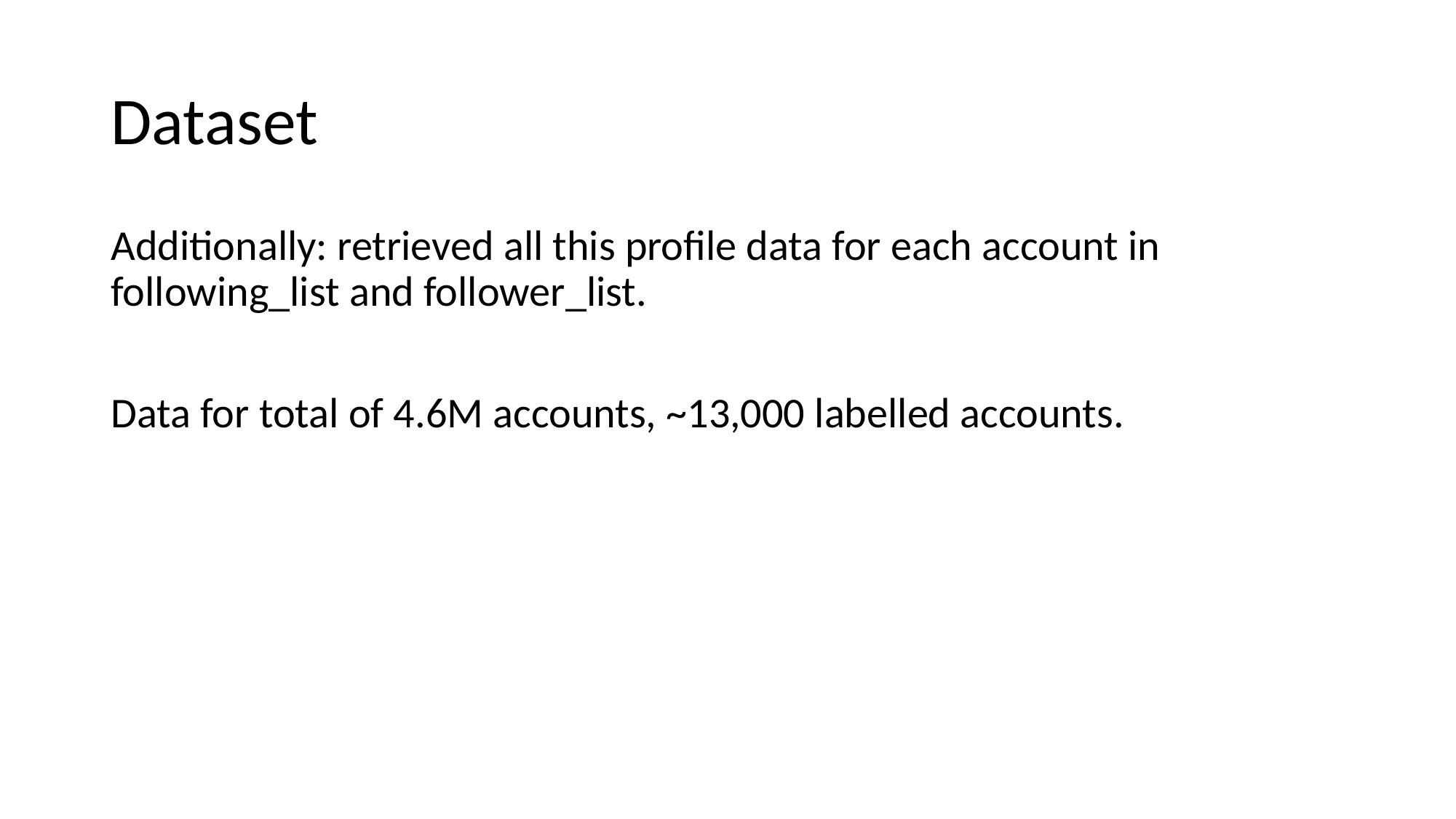

# Dataset
Additionally: retrieved all this profile data for each account in following_list and follower_list.

Data for total of 4.6M accounts, ~13,000 labelled accounts.